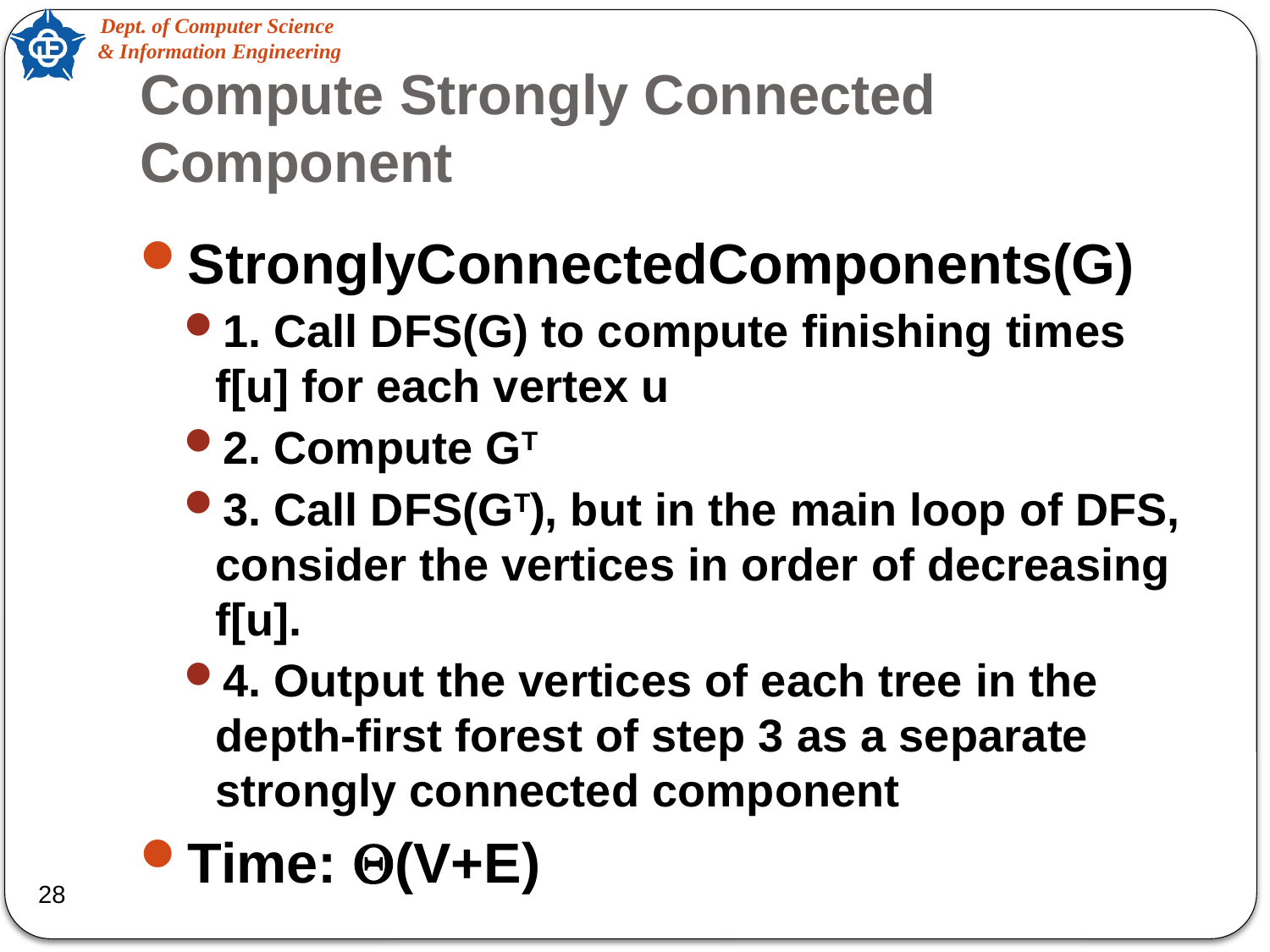

# Compute Strongly Connected Component
StronglyConnectedComponents(G)
1. Call DFS(G) to compute finishing times f[u] for each vertex u
2. Compute GT
3. Call DFS(GT), but in the main loop of DFS, consider the vertices in order of decreasing f[u].
4. Output the vertices of each tree in the depth-first forest of step 3 as a separate strongly connected component
Time: Θ(V+E)
28